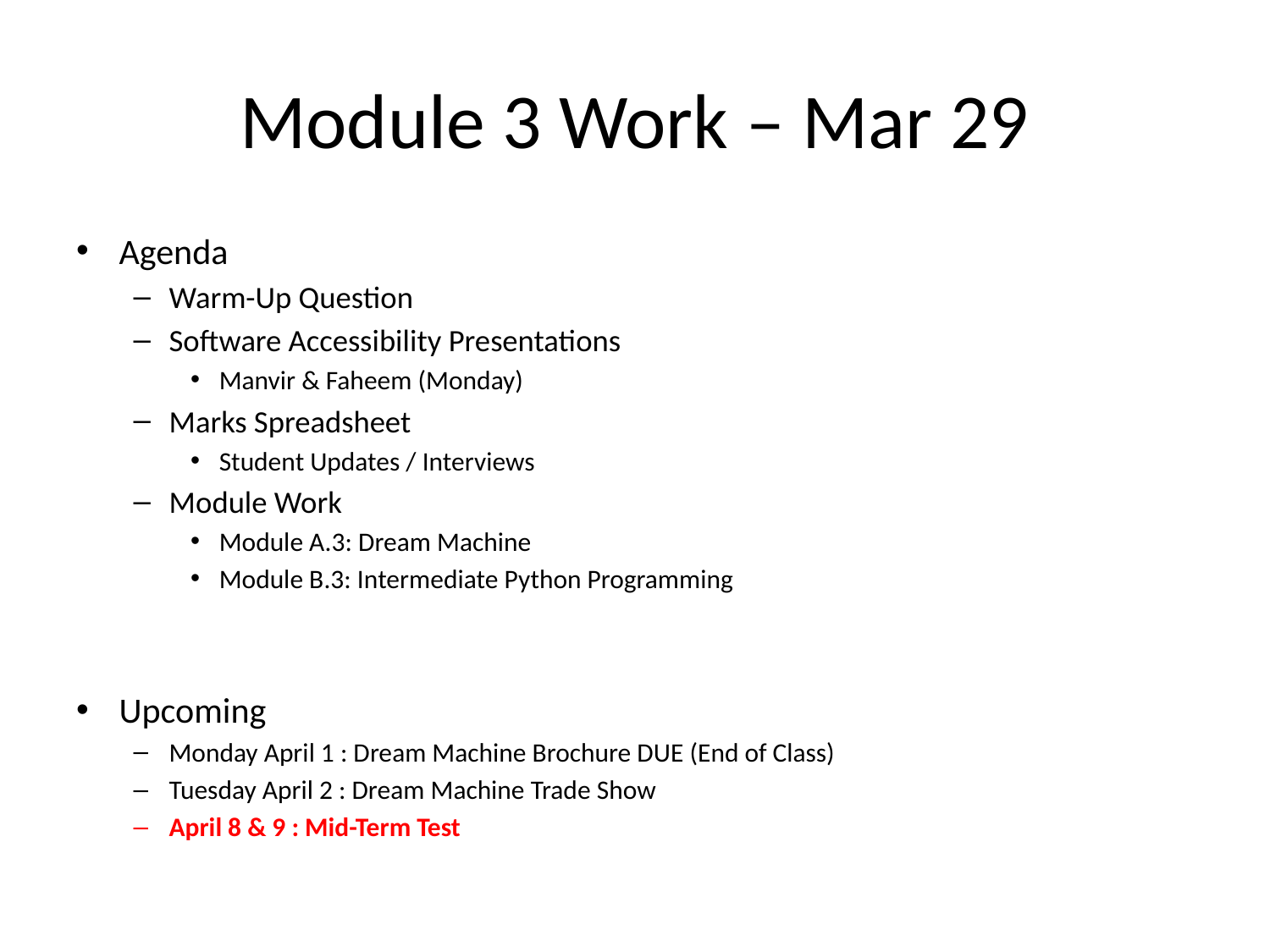

# Module 3 Work – Mar 29
Agenda
Warm-Up Question
Software Accessibility Presentations
Manvir & Faheem (Monday)
Marks Spreadsheet
Student Updates / Interviews
Module Work
Module A.3: Dream Machine
Module B.3: Intermediate Python Programming

Upcoming
Monday April 1 : Dream Machine Brochure DUE (End of Class)
Tuesday April 2 : Dream Machine Trade Show
April 8 & 9 : Mid-Term Test